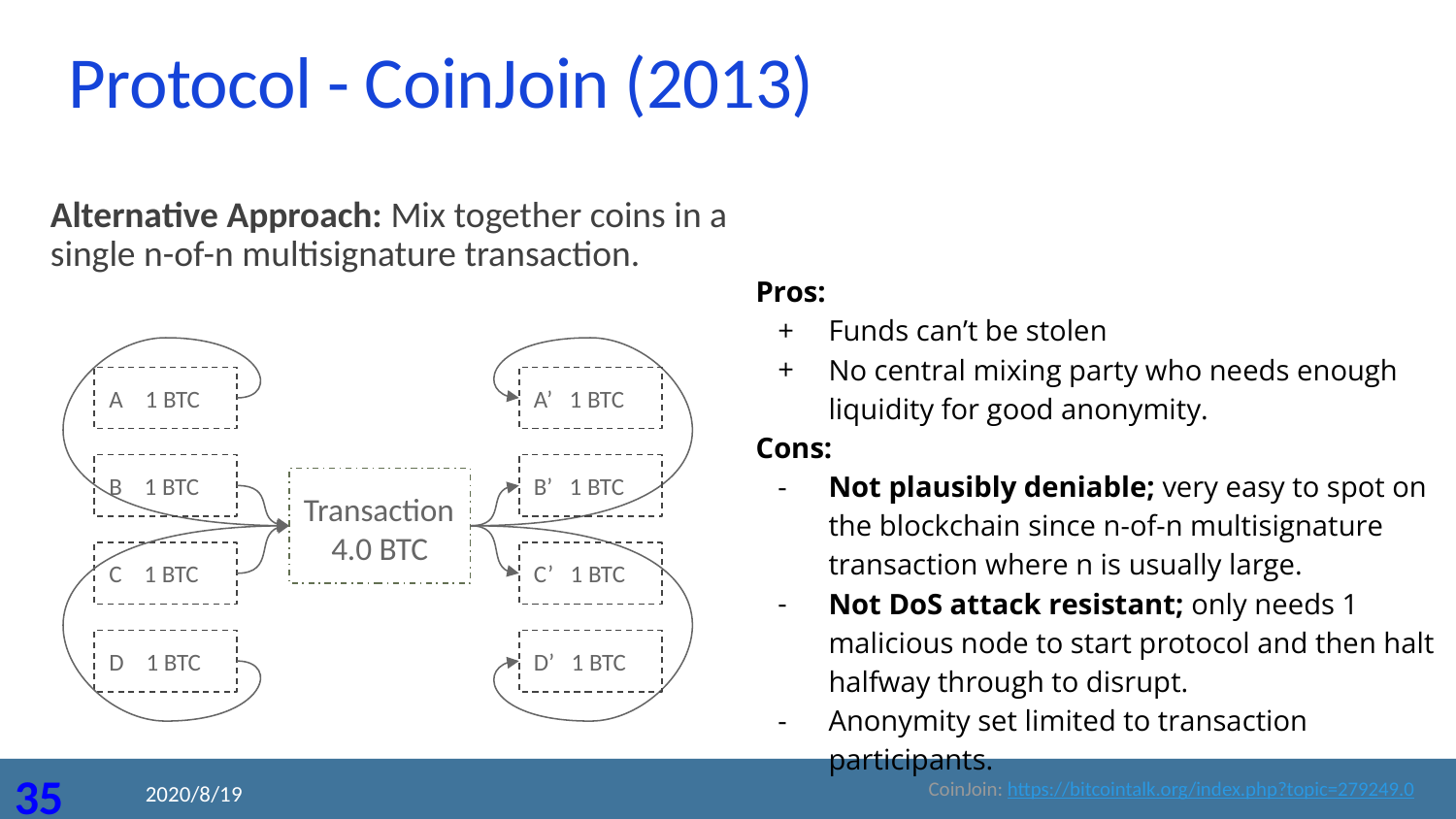

# Protocol - CoinJoin (2013)
Alternative Approach: Mix together coins in a single n-of-n multisignature transaction.
Pros:
Funds can’t be stolen
No central mixing party who needs enough liquidity for good anonymity.
Cons:
Not plausibly deniable; very easy to spot on the blockchain since n-of-n multisignature transaction where n is usually large.
Not DoS attack resistant; only needs 1 malicious node to start protocol and then halt halfway through to disrupt.
Anonymity set limited to transaction participants.
A    1 BTC
A’   1 BTC
B    1 BTC
B’   1 BTC

Transaction
4.0 BTC

C    1 BTC
C’   1 BTC
D    1 BTC
D’   1 BTC
CoinJoin: https://bitcointalk.org/index.php?topic=279249.0
2020/8/19